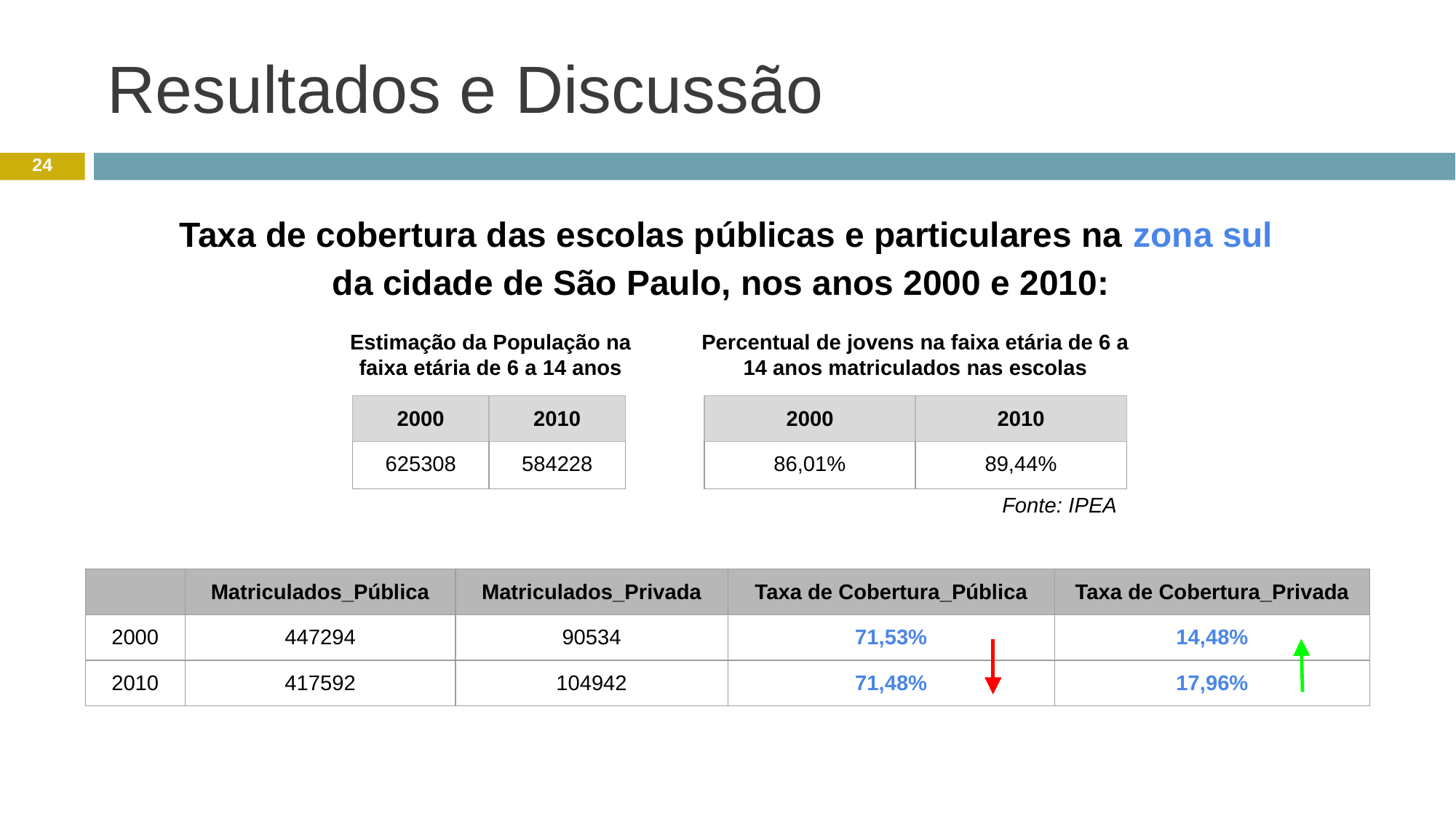

# Resultados e Discussão
24
Taxa de cobertura das escolas públicas e particulares na zona sul da cidade de São Paulo, nos anos 2000 e 2010:
Percentual de jovens na faixa etária de 6 a 14 anos matriculados nas escolas

Estimação da População na faixa etária de 6 a 14 anos

| 2000 | 2010 |
| --- | --- |
| 625308 | 584228 |
| 2000 | 2010 |
| --- | --- |
| 86,01% | 89,44% |
Fonte: IPEA
|  | Matriculados\_Pública | Matriculados\_Privada | Taxa de Cobertura\_Pública | Taxa de Cobertura\_Privada |
| --- | --- | --- | --- | --- |
| 2000 | 447294 | 90534 | 71,53% | 14,48% |
| 2010 | 417592 | 104942 | 71,48% | 17,96% |